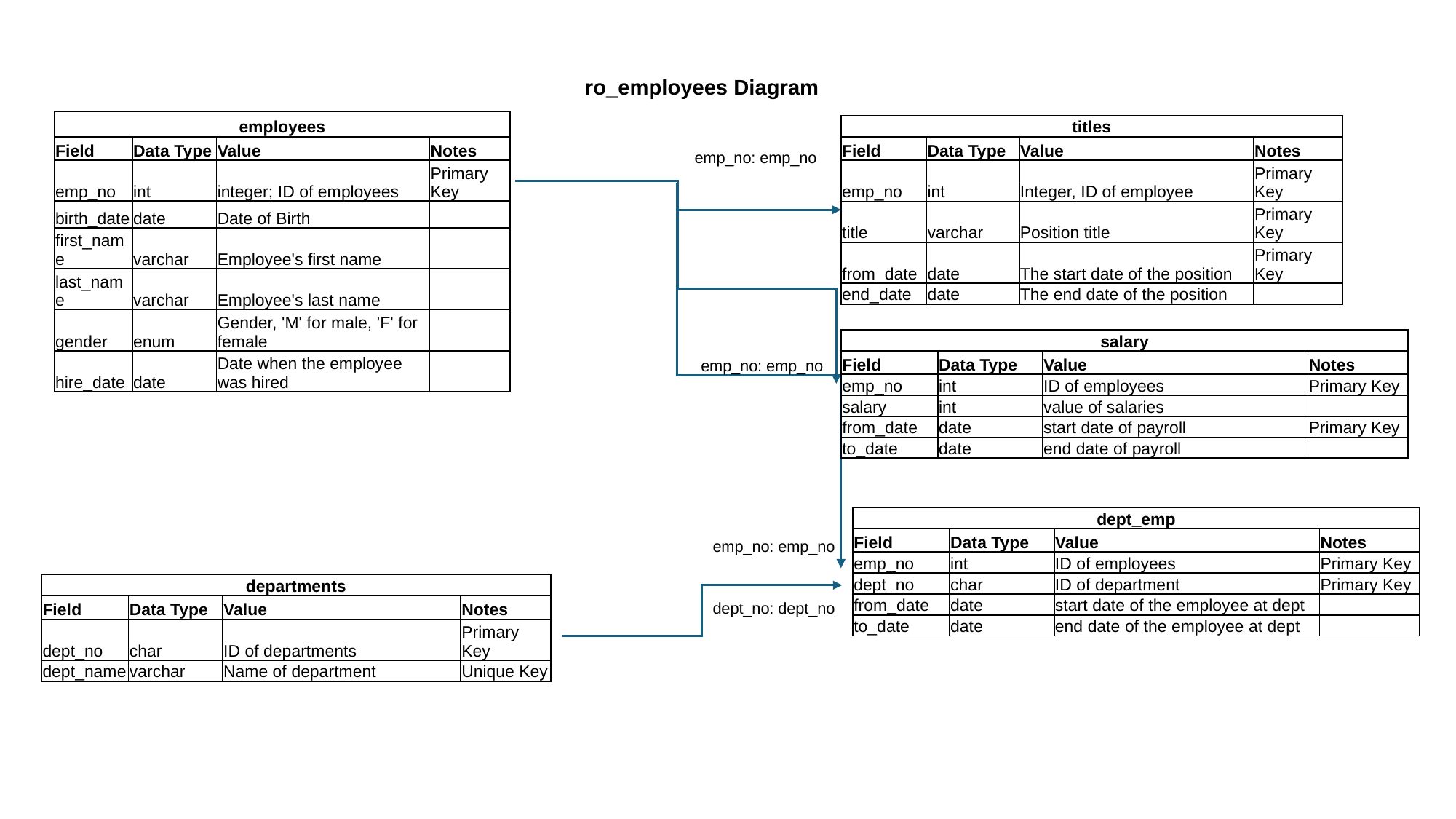

ro_employees Diagram
| employees |  |  |  |
| --- | --- | --- | --- |
| Field | Data Type | Value | Notes |
| emp\_no | int | integer; ID of employees | Primary Key |
| birth\_date | date | Date of Birth |  |
| first\_name | varchar | Employee's first name |  |
| last\_name | varchar | Employee's last name |  |
| gender | enum | Gender, 'M' for male, 'F' for female |  |
| hire\_date | date | Date when the employee was hired |  |
| titles |  |  |  |
| --- | --- | --- | --- |
| Field | Data Type | Value | Notes |
| emp\_no | int | Integer, ID of employee | Primary Key |
| title | varchar | Position title | Primary Key |
| from\_date | date | The start date of the position | Primary Key |
| end\_date | date | The end date of the position |  |
emp_no: emp_no
| salary |  |  |  |
| --- | --- | --- | --- |
| Field | Data Type | Value | Notes |
| emp\_no | int | ID of employees | Primary Key |
| salary | int | value of salaries |  |
| from\_date | date | start date of payroll | Primary Key |
| to\_date | date | end date of payroll |  |
emp_no: emp_no
| dept\_emp |  |  |  |
| --- | --- | --- | --- |
| Field | Data Type | Value | Notes |
| emp\_no | int | ID of employees | Primary Key |
| dept\_no | char | ID of department | Primary Key |
| from\_date | date | start date of the employee at dept |  |
| to\_date | date | end date of the employee at dept |  |
emp_no: emp_no
| departments |  |  |  |
| --- | --- | --- | --- |
| Field | Data Type | Value | Notes |
| dept\_no | char | ID of departments | Primary Key |
| dept\_name | varchar | Name of department | Unique Key |
dept_no: dept_no